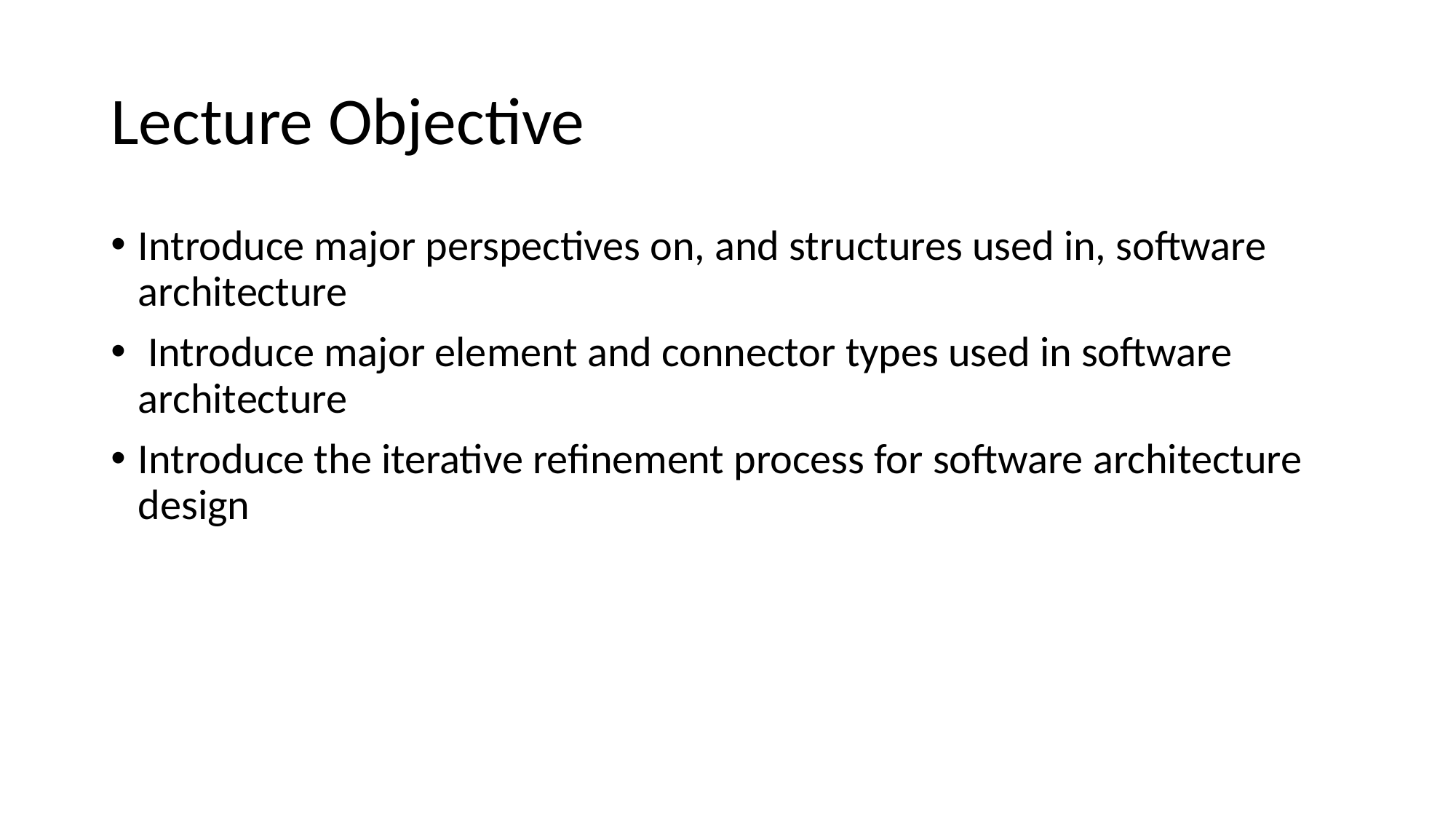

# Lecture Objective
Introduce major perspectives on, and structures used in, software architecture
 Introduce major element and connector types used in software architecture
Introduce the iterative refinement process for software architecture design